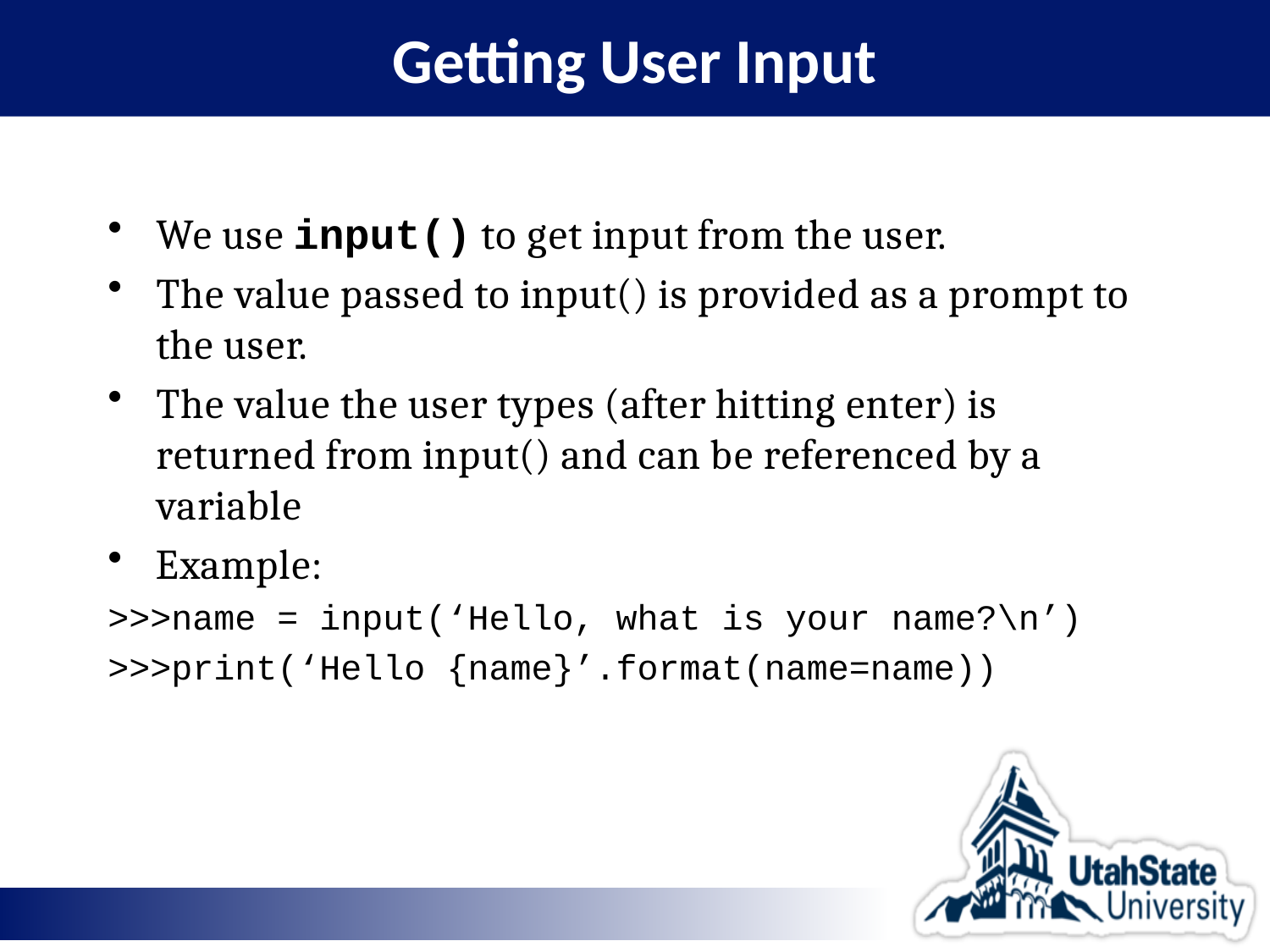

# Getting User Input
We use input() to get input from the user.
The value passed to input() is provided as a prompt to the user.
The value the user types (after hitting enter) is returned from input() and can be referenced by a variable
Example:
>>>name = input(‘Hello, what is your name?\n’)
>>>print(‘Hello {name}’.format(name=name))